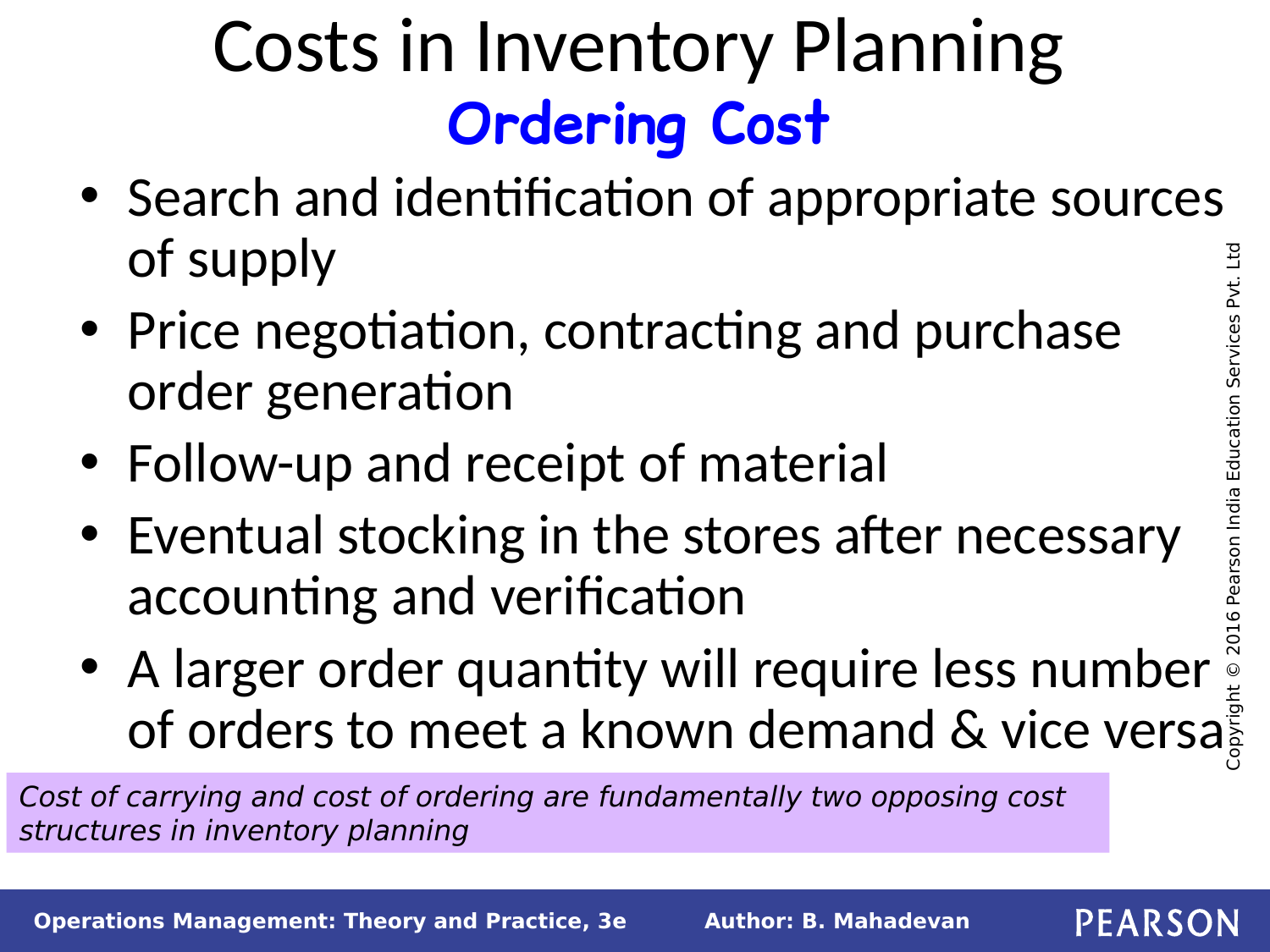

# Costs in Inventory Planning Ordering Cost
Search and identification of appropriate sources of supply
Price negotiation, contracting and purchase order generation
Follow-up and receipt of material
Eventual stocking in the stores after necessary accounting and verification
A larger order quantity will require less number of orders to meet a known demand & vice versa
Cost of carrying and cost of ordering are fundamentally two opposing cost structures in inventory planning